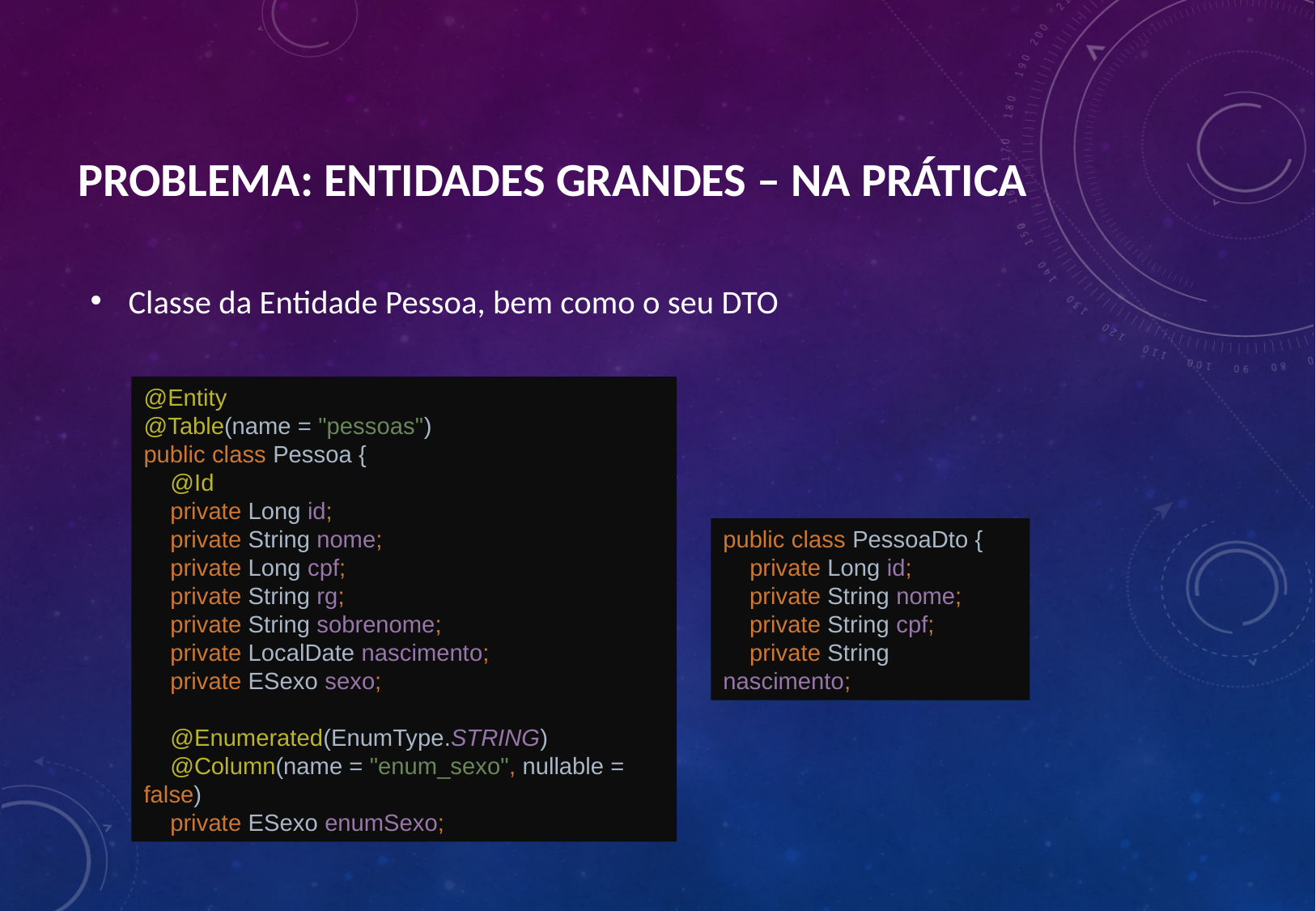

# Problema: entidades grandes – na prática
Classe da Entidade Pessoa, bem como o seu DTO

@Entity
@Table(name = "pessoas")
public class Pessoa {
    @Id
    private Long id;
    private String nome;
    private Long cpf;
    private String rg;
    private String sobrenome;
    private LocalDate nascimento;
    private ESexo sexo;
    @Enumerated(EnumType.STRING)
    @Column(name = "enum_sexo", nullable = false)
    private ESexo enumSexo;
public class PessoaDto {
    private Long id;
    private String nome;
    private String cpf;
    private String nascimento;